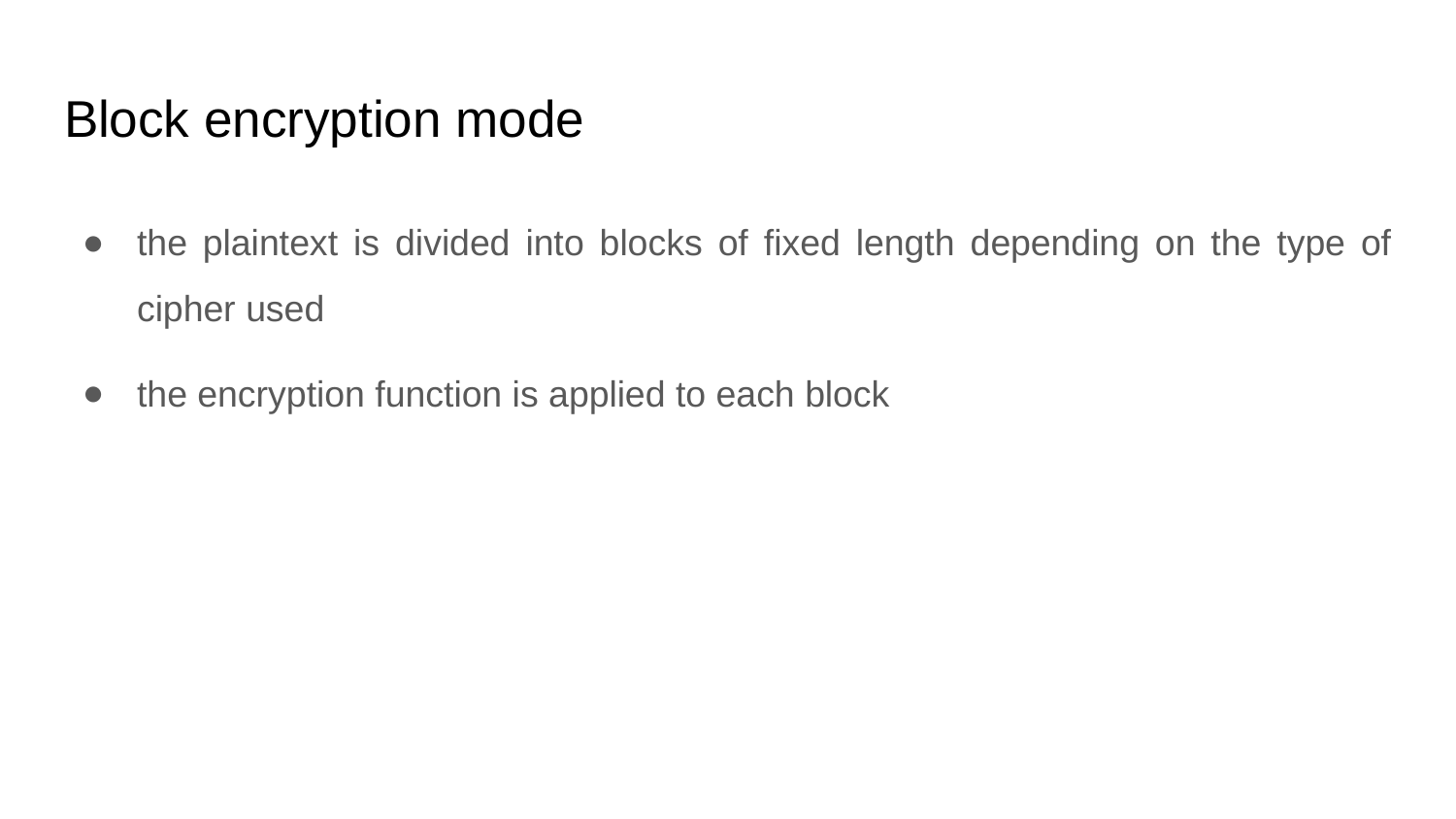

# Block encryption mode
the plaintext is divided into blocks of fixed length depending on the type of cipher used
the encryption function is applied to each block